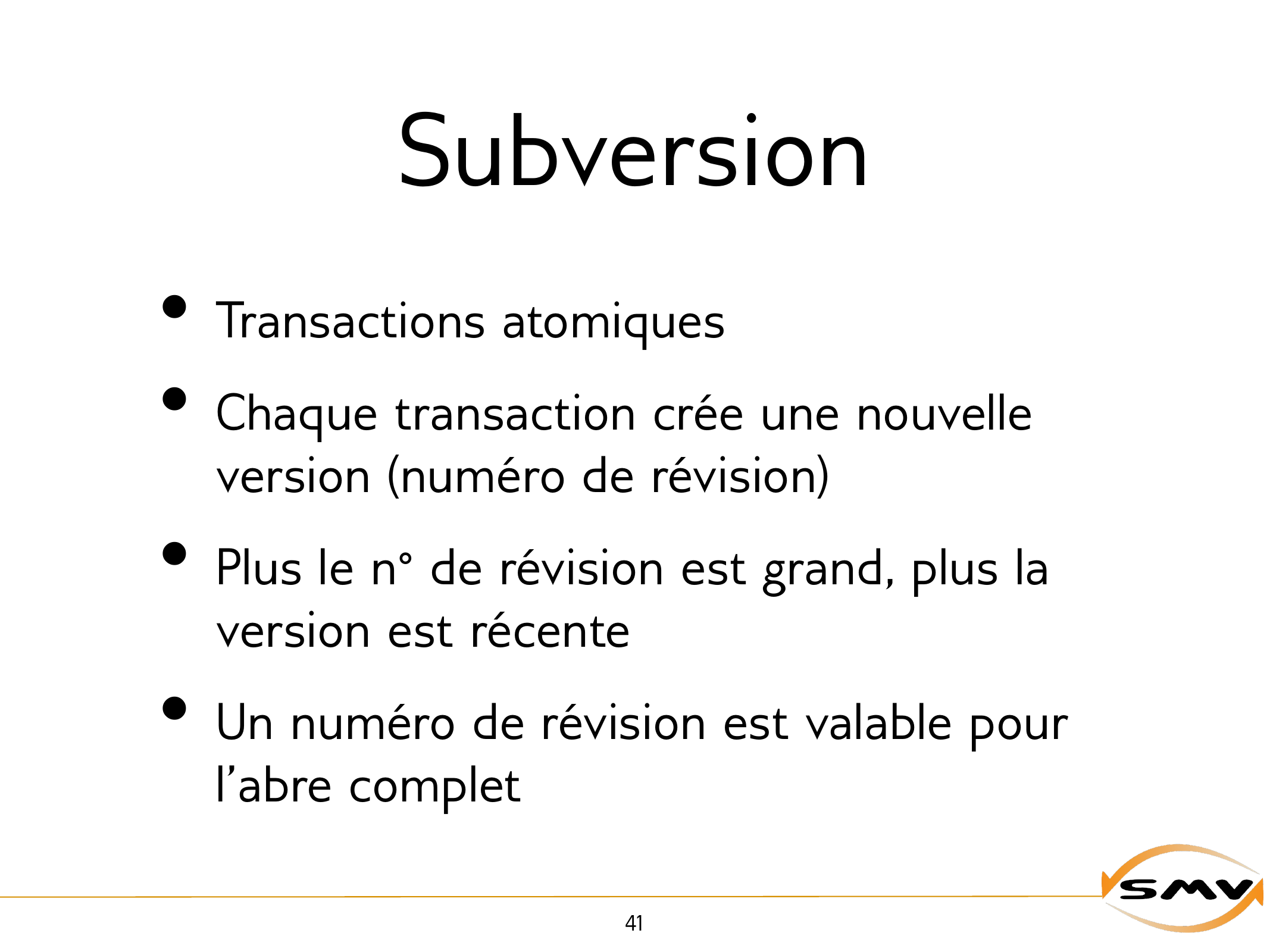

# Subversion
Transactions atomiques
Chaque transaction crée une nouvelle version (numéro de révision)
Plus le n° de révision est grand, plus la version est récente
Un numéro de révision est valable pour l’abre complet
41